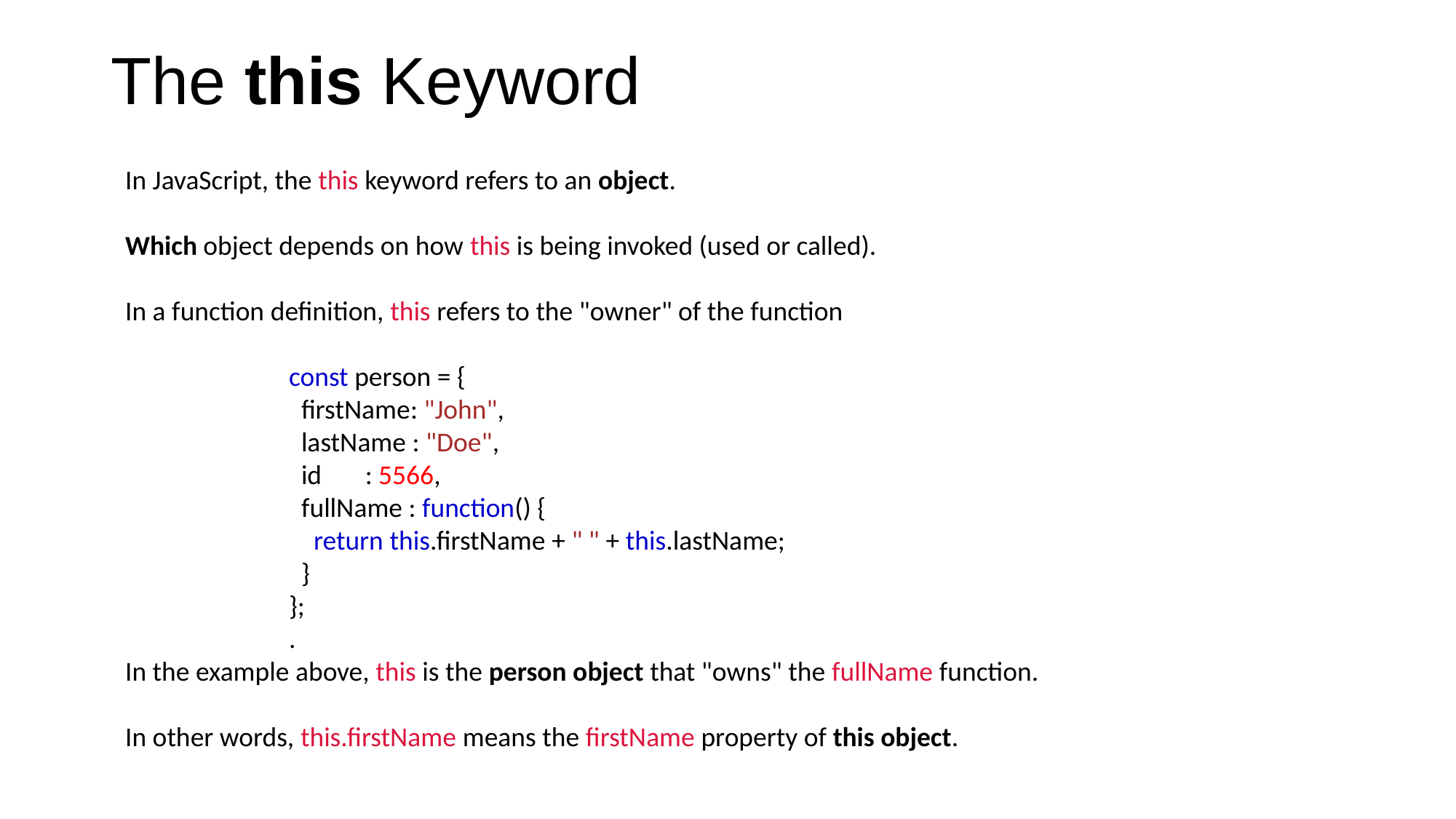

# The this Keyword
In JavaScript, the this keyword refers to an object.

Which object depends on how this is being invoked (used or called).

In a function definition, this refers to the "owner" of the function

const person = {
  firstName: "John",
  lastName : "Doe",
  id       : 5566,
  fullName : function() {
    return this.firstName + " " + this.lastName;
  }
};
.
In the example above, this is the person object that "owns" the fullName function.

In other words, this.firstName means the firstName property of this object.